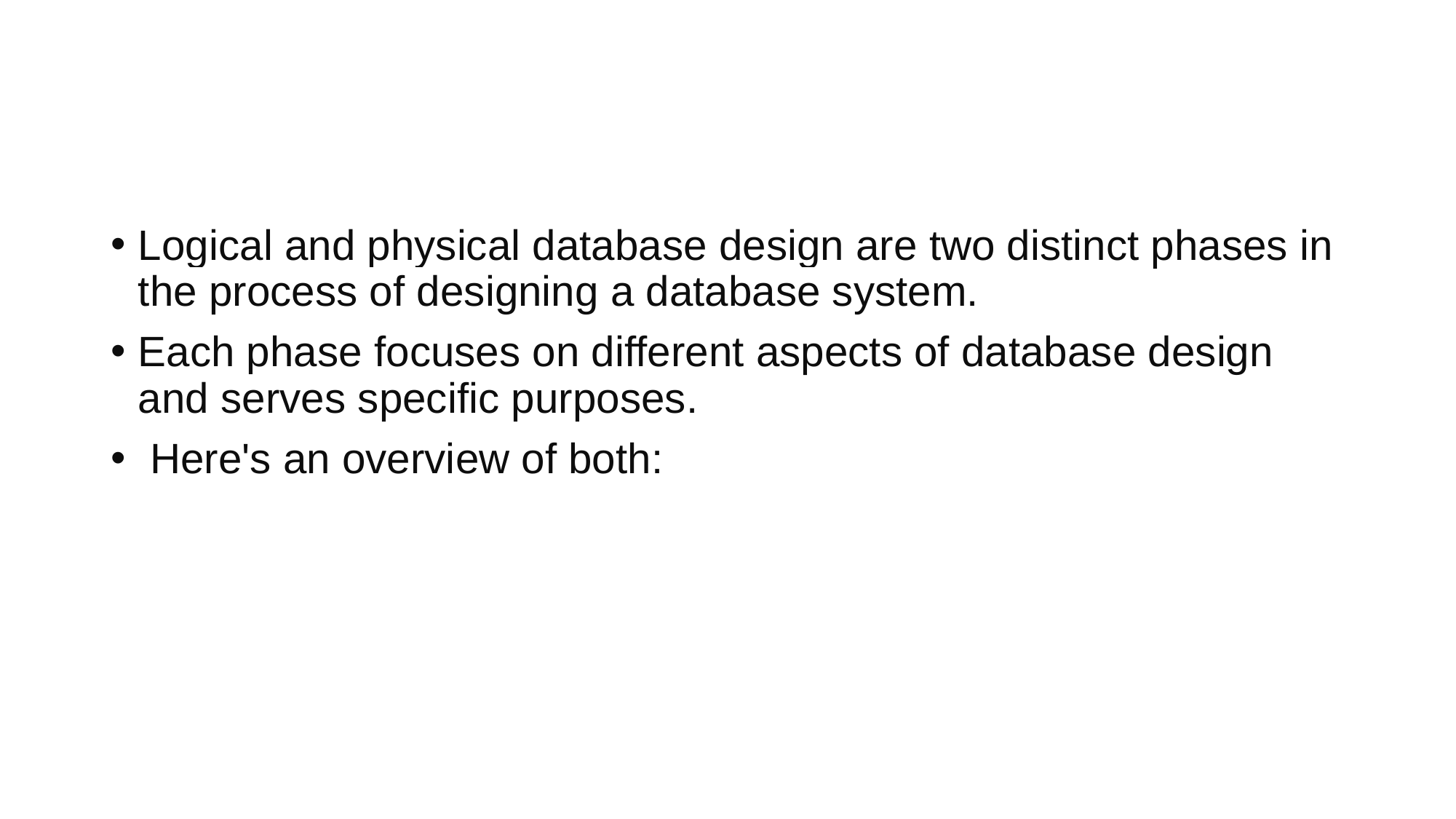

#
Logical and physical database design are two distinct phases in the process of designing a database system.
Each phase focuses on different aspects of database design and serves specific purposes.
 Here's an overview of both: